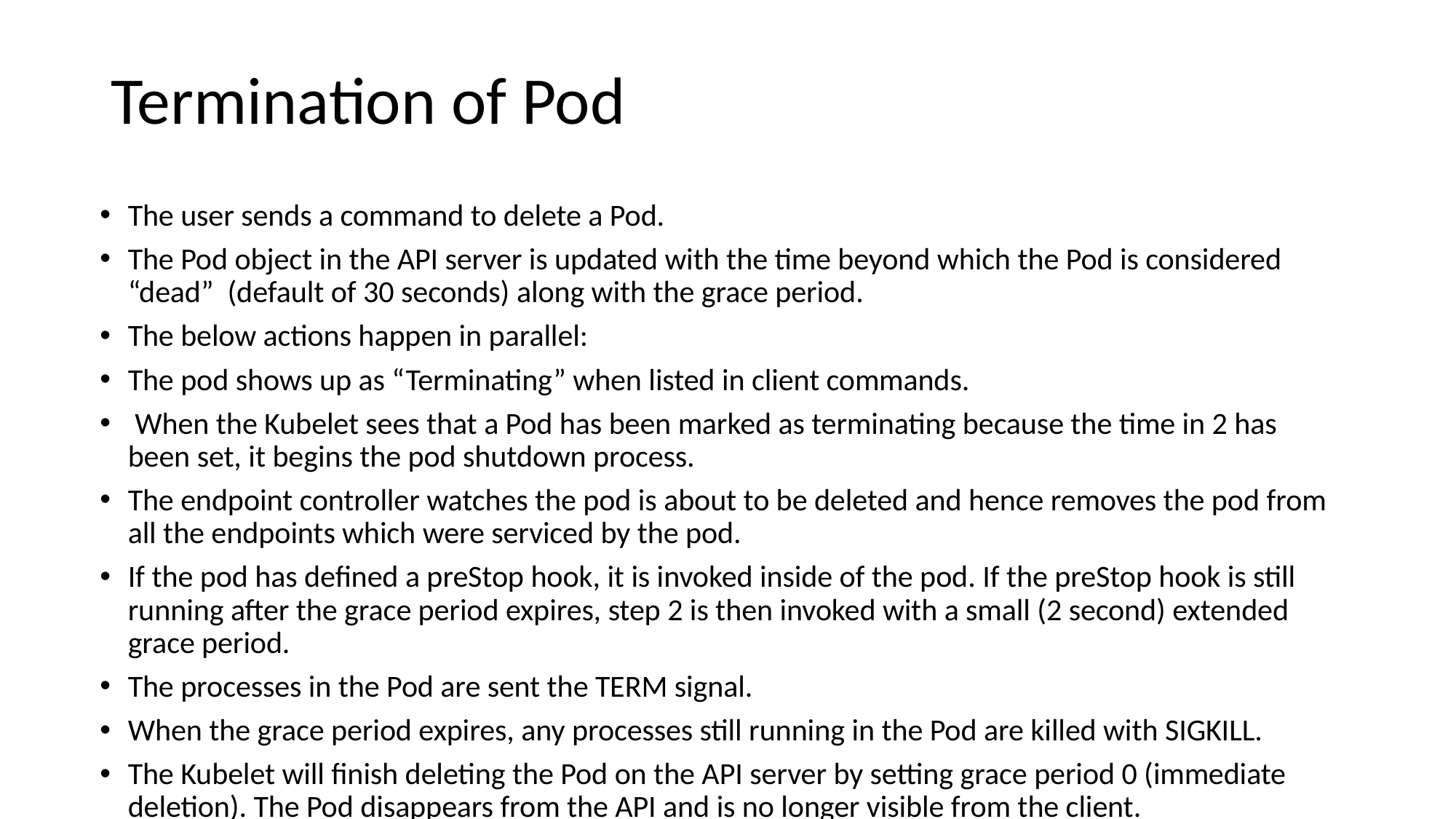

# Termination of Pod
The user sends a command to delete a Pod.
The Pod object in the API server is updated with the time beyond which the Pod is considered “dead”  (default of 30 seconds) along with the grace period.
The below actions happen in parallel:
The pod shows up as “Terminating” when listed in client commands.
 When the Kubelet sees that a Pod has been marked as terminating because the time in 2 has been set, it begins the pod shutdown process.
The endpoint controller watches the pod is about to be deleted and hence removes the pod from all the endpoints which were serviced by the pod.
If the pod has defined a preStop hook, it is invoked inside of the pod. If the preStop hook is still running after the grace period expires, step 2 is then invoked with a small (2 second) extended grace period.
The processes in the Pod are sent the TERM signal.
When the grace period expires, any processes still running in the Pod are killed with SIGKILL.
The Kubelet will finish deleting the Pod on the API server by setting grace period 0 (immediate deletion). The Pod disappears from the API and is no longer visible from the client.